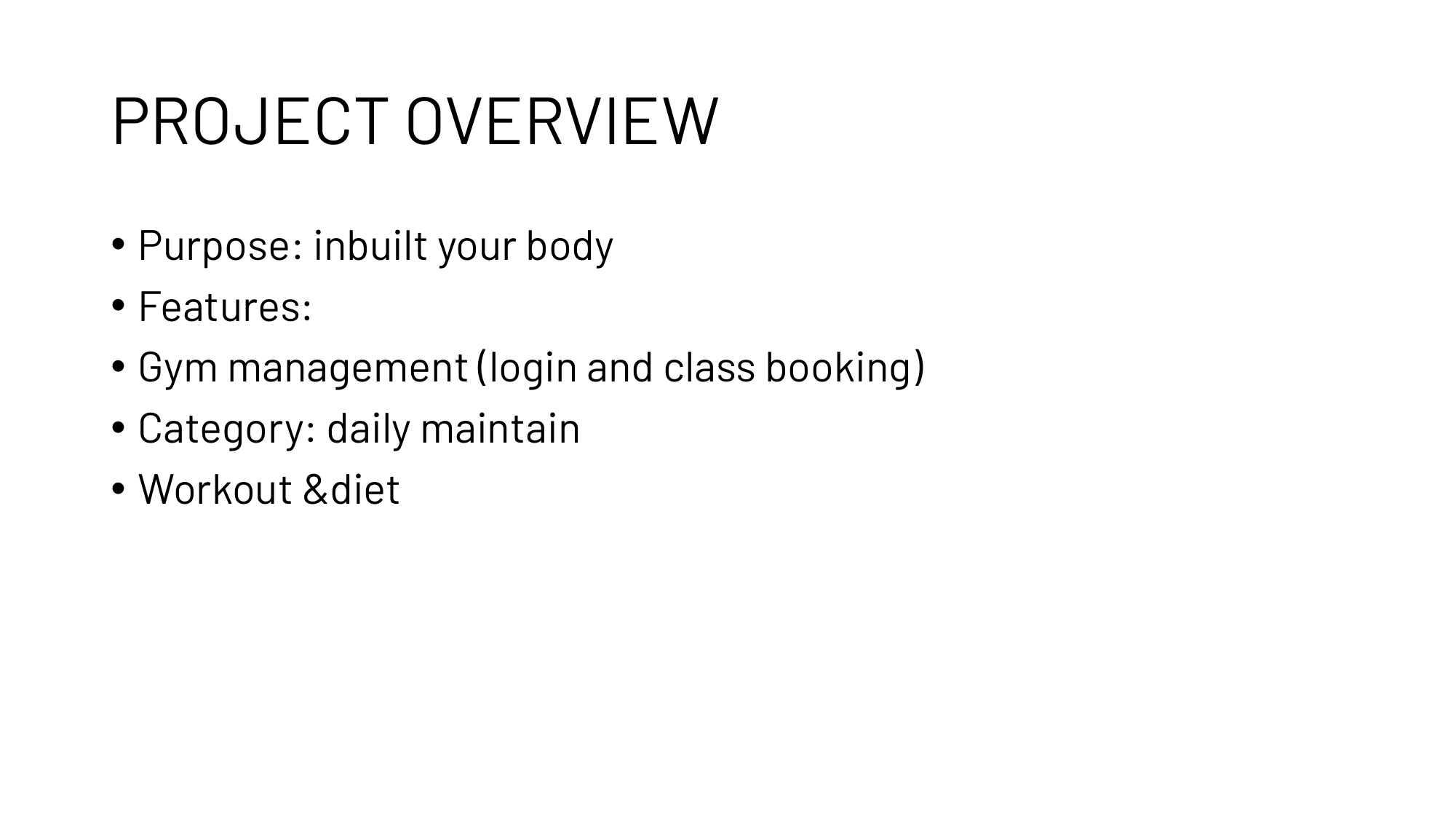

# PROJECT OVERVIEW
Purpose: inbuilt your body
Features:
Gym management (login and class booking)
Category: daily maintain
Workout &diet